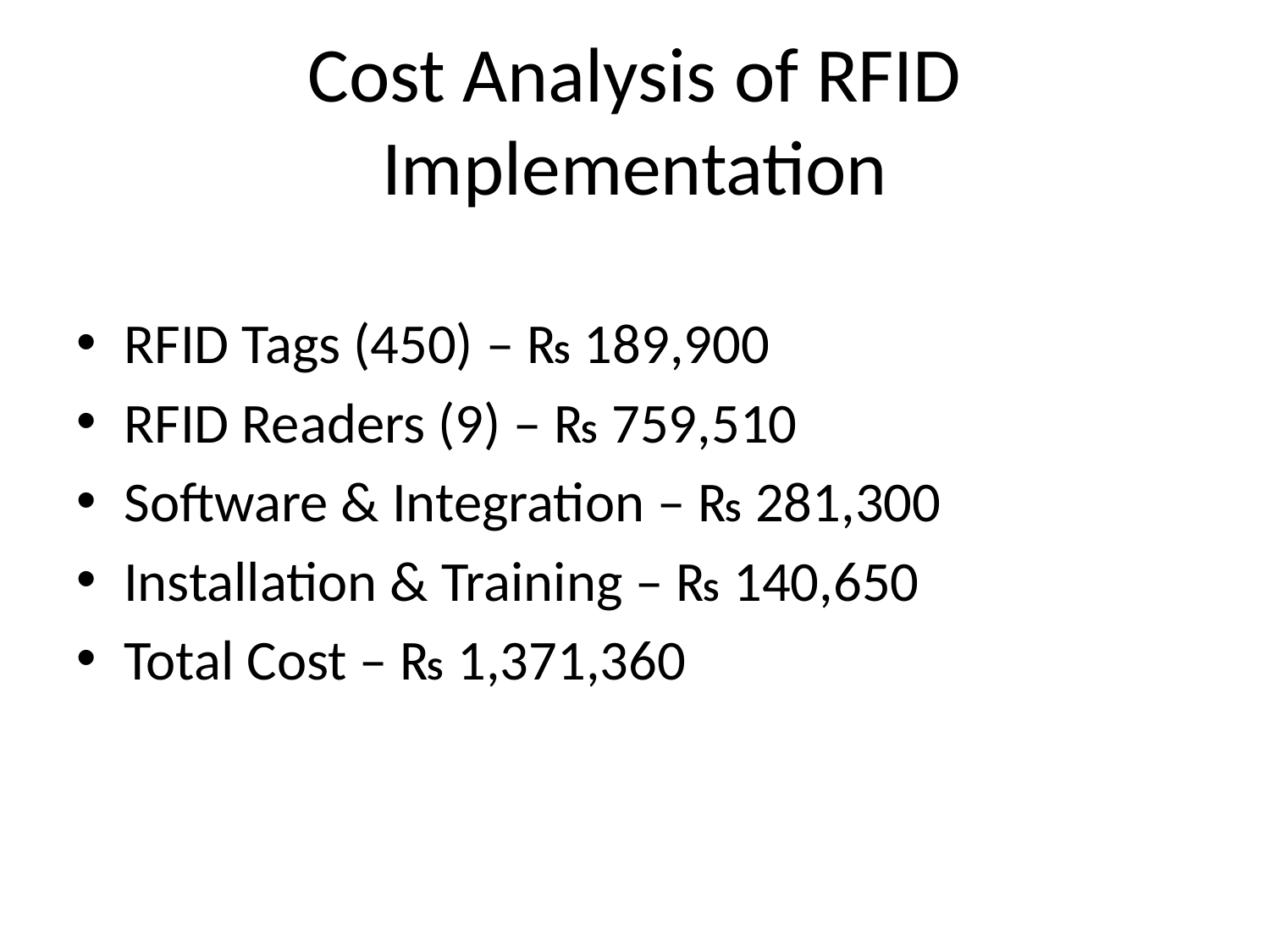

# Cost Analysis of RFID Implementation

RFID Tags (450) – ₨ 189,900
RFID Readers (9) – ₨ 759,510
Software & Integration – ₨ 281,300
Installation & Training – ₨ 140,650
Total Cost – ₨ 1,371,360